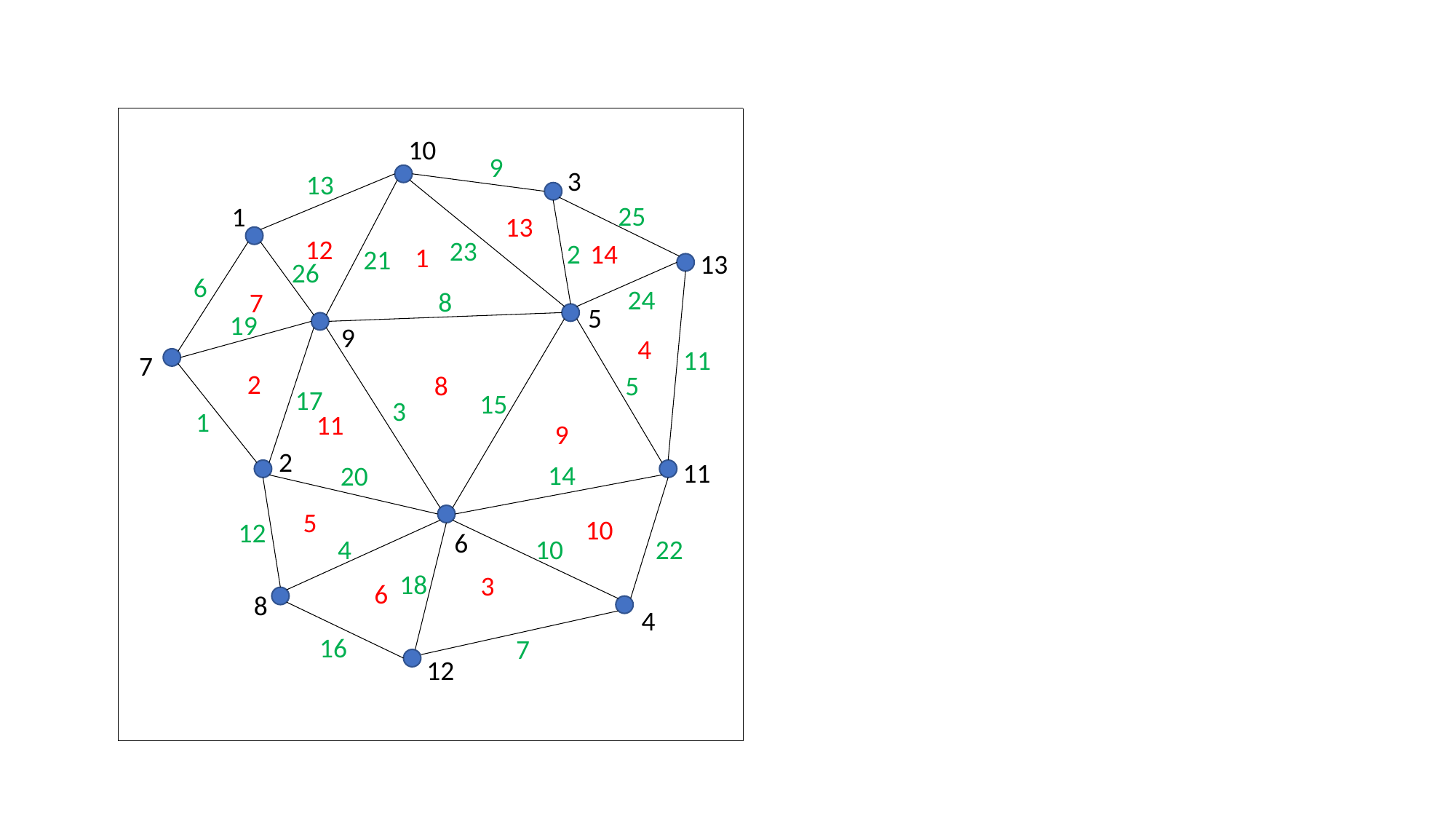

10
9
3
13

25
1
13
12

23
2
14
1
21
13
26

6
24
8
7
5
19

9
4
11
7

2
8
5
17
15
3
1
11
9
2
11
14
20

5

10
12
6
10
4
22
18
3
6
8

4
16
7
12